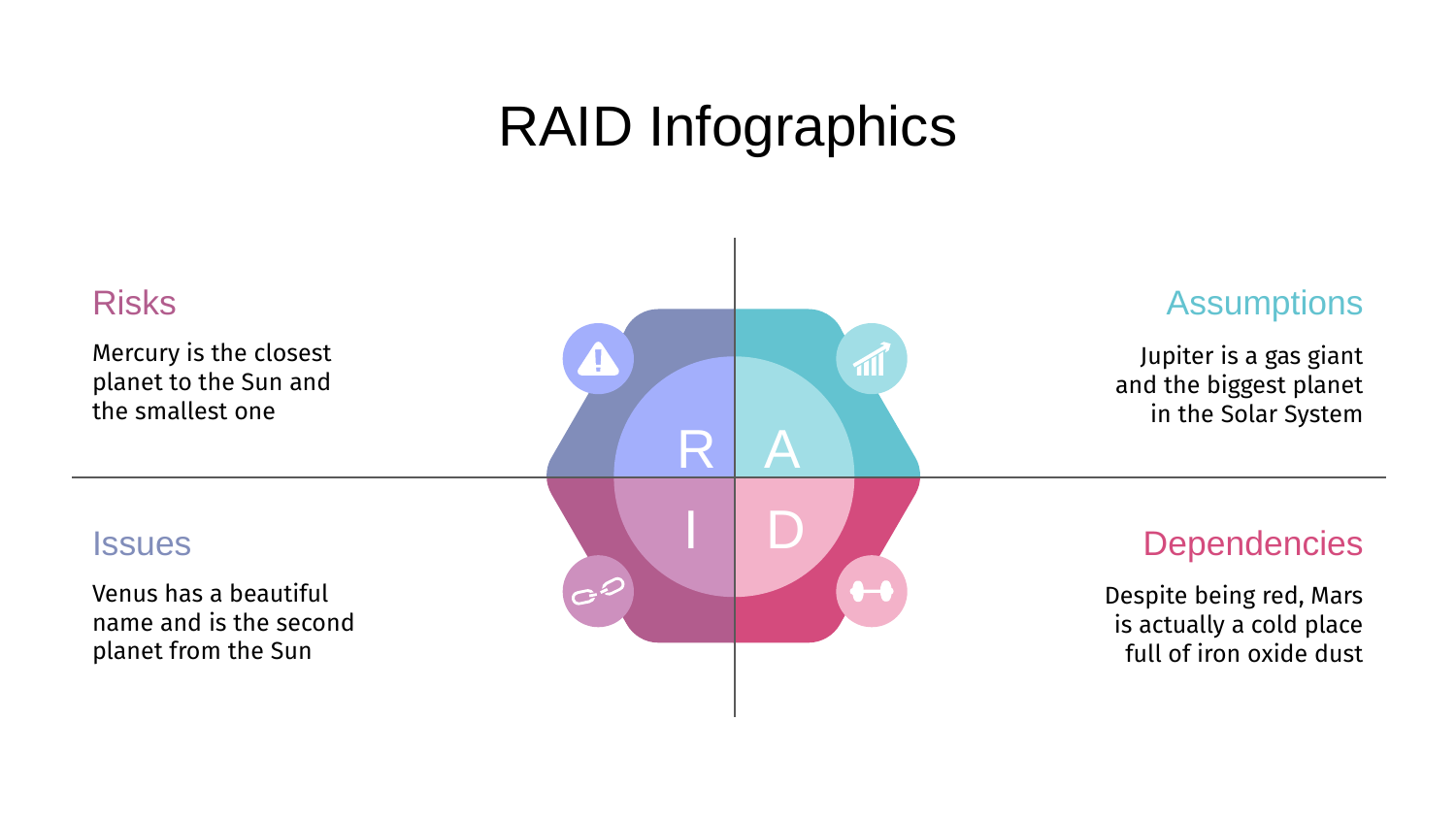

# RAID Infographics
Risks
Mercury is the closest planet to the Sun and the smallest one

R
Assumptions
Jupiter is a gas giant and the biggest planet in the Solar System

A

I
Issues
Venus has a beautiful name and is the second planet from the Sun

D
Dependencies
Despite being red, Mars is actually a cold place full of iron oxide dust